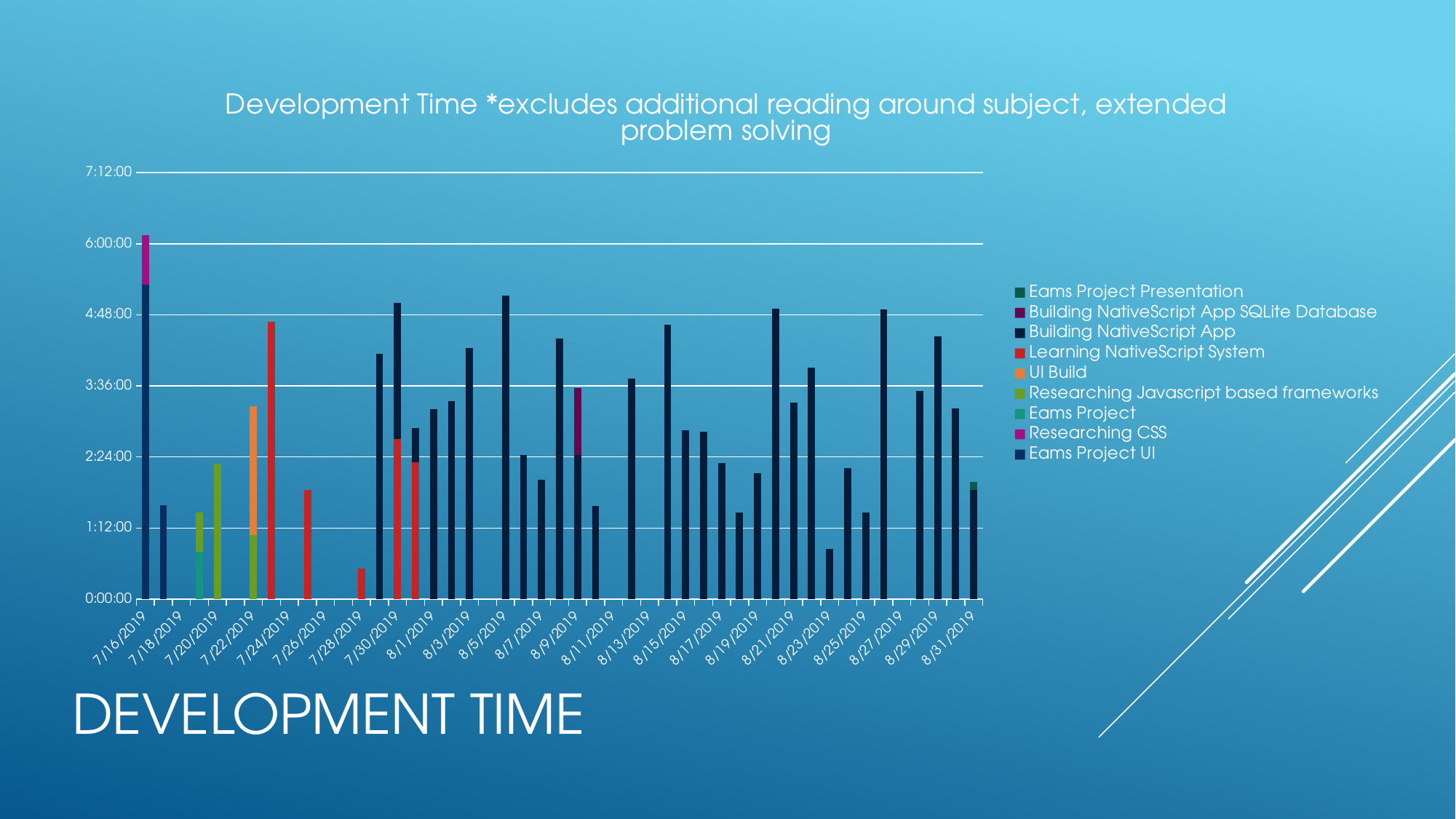

### Chart: Development Time *excludes additional reading around subject, extended problem solving

| Category | Eams Project UI | Researching CSS | Eams Project | Researching Javascript based frameworks | UI Build | Learning NativeScript System | Building NativeScript App | Building NativeScript App SQLite Database | Eams Project Presentation |
|---|---|---|---|---|---|---|---|---|---|
| 43662 | 0.22106481481481485 | 0.03481481481481481 | 0.0 | 0.0 | 0.0 | 0.0 | 0.0 | 0.0 | 0.0 |
| 43663 | 0.06609953703703704 | 0.0 | 0.0 | 0.0 | 0.0 | 0.0 | 0.0 | 0.0 | 0.0 |
| 43665 | 0.0 | 0.0 | 0.033240740740740744 | 0.027592592592592596 | 0.0 | 0.0 | 0.0 | 0.0 | 0.0 |
| 43666 | 0.0 | 0.0 | 0.0 | 0.09542824074074074 | 0.0 | 0.0 | 0.0 | 0.0 | 0.0 |
| 43668 | 0.0 | 0.0 | 0.0 | 0.04501157407407407 | 0.09045138888888889 | 0.0 | 0.0 | 0.0 | 0.0 |
| 43669 | 0.0 | 0.0 | 0.0 | 0.0 | 0.0 | 0.19533564814814813 | 0.0 | 0.0 | 0.0 |
| 43671 | 0.0 | 0.0 | 0.0 | 0.0 | 0.0 | 0.07694444444444444 | 0.0 | 0.0 | 0.0 |
| 43674 | 0.0 | 0.0 | 0.0 | 0.0 | 0.0 | 0.021585648148148145 | 0.0 | 0.0 | 0.0 |
| 43675 | 0.0 | 0.0 | 0.0 | 0.0 | 0.0 | 0.0 | 0.17271990740740742 | 0.0 | 0.0 |
| 43676 | 0.0 | 0.0 | 0.0 | 0.0 | 0.0 | 0.11269675925925926 | 0.09590277777777778 | 0.0 | 0.0 |
| 43677 | 0.0 | 0.0 | 0.0 | 0.0 | 0.0 | 0.09644675925925925 | 0.023923611111111114 | 0.0 | 0.0 |
| 43678 | 0.0 | 0.0 | 0.0 | 0.0 | 0.0 | 0.0 | 0.13340277777777776 | 0.0 | 0.0 |
| 43679 | 0.0 | 0.0 | 0.0 | 0.0 | 0.0 | 0.0 | 0.13913194444444443 | 0.0 | 0.0 |
| 43680 | 0.0 | 0.0 | 0.0 | 0.0 | 0.0 | 0.0 | 0.1767824074074074 | 0.0 | 0.0 |
| 43682 | 0.0 | 0.0 | 0.0 | 0.0 | 0.0 | 0.0 | 0.2134722222222222 | 0.0 | 0.0 |
| 43683 | 0.0 | 0.0 | 0.0 | 0.0 | 0.0 | 0.0 | 0.10123842592592593 | 0.0 | 0.0 |
| 43684 | 0.0 | 0.0 | 0.0 | 0.0 | 0.0 | 0.0 | 0.08387731481481481 | 0.0 | 0.0 |
| 43685 | 0.0 | 0.0 | 0.0 | 0.0 | 0.0 | 0.0 | 0.18342592592592594 | 0.0 | 0.0 |
| 43686 | 0.0 | 0.0 | 0.0 | 0.0 | 0.0 | 0.0 | 0.10163194444444446 | 0.046875 | 0.0 |
| 43687 | 0.0 | 0.0 | 0.0 | 0.0 | 0.0 | 0.0 | 0.06562499999999999 | 0.0 | 0.0 |
| 43689 | 0.0 | 0.0 | 0.0 | 0.0 | 0.0 | 0.0 | 0.1551388888888889 | 0.0 | 0.0 |
| 43691 | 0.0 | 0.0 | 0.0 | 0.0 | 0.0 | 0.0 | 0.19310185185185186 | 0.0 | 0.0 |
| 43692 | 0.0 | 0.0 | 0.0 | 0.0 | 0.0 | 0.0 | 0.11859953703703703 | 0.0 | 0.0 |
| 43693 | 0.0 | 0.0 | 0.0 | 0.0 | 0.0 | 0.0 | 0.1178587962962963 | 0.0 | 0.0 |
| 43694 | 0.0 | 0.0 | 0.0 | 0.0 | 0.0 | 0.0 | 0.09572916666666666 | 0.0 | 0.0 |
| 43695 | 0.0 | 0.0 | 0.0 | 0.0 | 0.0 | 0.0 | 0.06079861111111111 | 0.0 | 0.0 |
| 43696 | 0.0 | 0.0 | 0.0 | 0.0 | 0.0 | 0.0 | 0.08856481481481482 | 0.0 | 0.0 |
| 43697 | 0.0 | 0.0 | 0.0 | 0.0 | 0.0 | 0.0 | 0.2043634259259259 | 0.0 | 0.0 |
| 43698 | 0.0 | 0.0 | 0.0 | 0.0 | 0.0 | 0.0 | 0.13814814814814813 | 0.0 | 0.0 |
| 43699 | 0.0 | 0.0 | 0.0 | 0.0 | 0.0 | 0.0 | 0.16289351851851852 | 0.0 | 0.0 |
| 43700 | 0.0 | 0.0 | 0.0 | 0.0 | 0.0 | 0.0 | 0.03553240740740741 | 0.0 | 0.0 |
| 43701 | 0.0 | 0.0 | 0.0 | 0.0 | 0.0 | 0.0 | 0.09212962962962962 | 0.0 | 0.0 |
| 43702 | 0.0 | 0.0 | 0.0 | 0.0 | 0.0 | 0.0 | 0.06094907407407408 | 0.0 | 0.0 |
| 43703 | 0.0 | 0.0 | 0.0 | 0.0 | 0.0 | 0.0 | 0.20368055555555556 | 0.0 | 0.0 |
| 43705 | 0.0 | 0.0 | 0.0 | 0.0 | 0.0 | 0.0 | 0.14622685185185186 | 0.0 | 0.0 |
| 43706 | 0.0 | 0.0 | 0.0 | 0.0 | 0.0 | 0.0 | 0.18471064814814814 | 0.0 | 0.0 |
| 43707 | 0.0 | 0.0 | 0.0 | 0.0 | 0.0 | 0.0 | 0.13392361111111112 | 0.0 | 0.0 |
| 43708 | 0.0 | 0.0 | 0.0 | 0.0 | 0.0 | 0.0 | 0.07689814814814816 | 0.0 | 0.005752314814814814 |
# Development Time